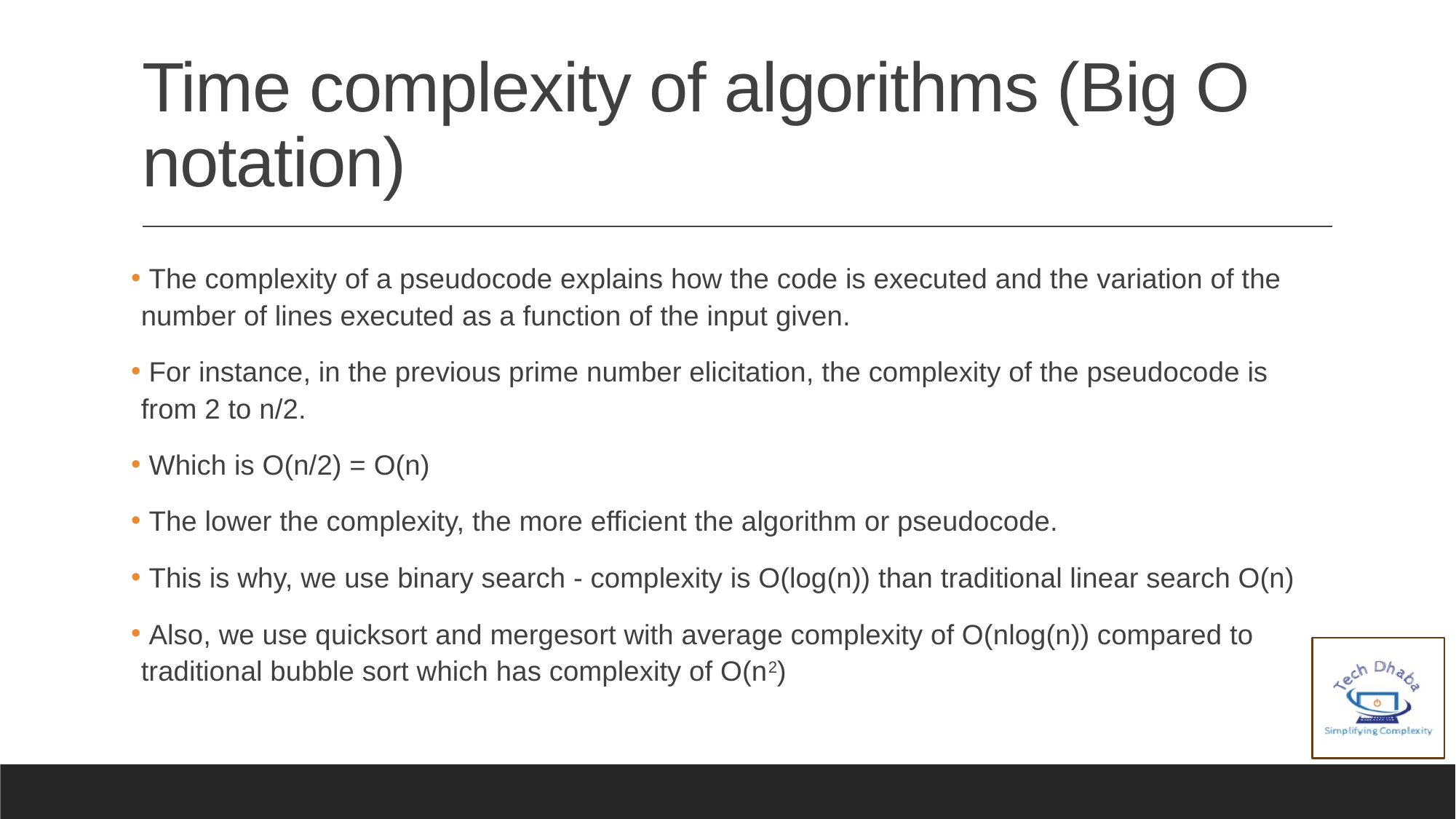

# Time complexity of algorithms (Big O notation)
 The complexity of a pseudocode explains how the code is executed and the variation of the number of lines executed as a function of the input given.
 For instance, in the previous prime number elicitation, the complexity of the pseudocode is from 2 to n/2.
 Which is O(n/2) = O(n)
 The lower the complexity, the more efficient the algorithm or pseudocode.
 This is why, we use binary search - complexity is O(log(n)) than traditional linear search O(n)
 Also, we use quicksort and mergesort with average complexity of O(nlog(n)) compared to traditional bubble sort which has complexity of O(n2)